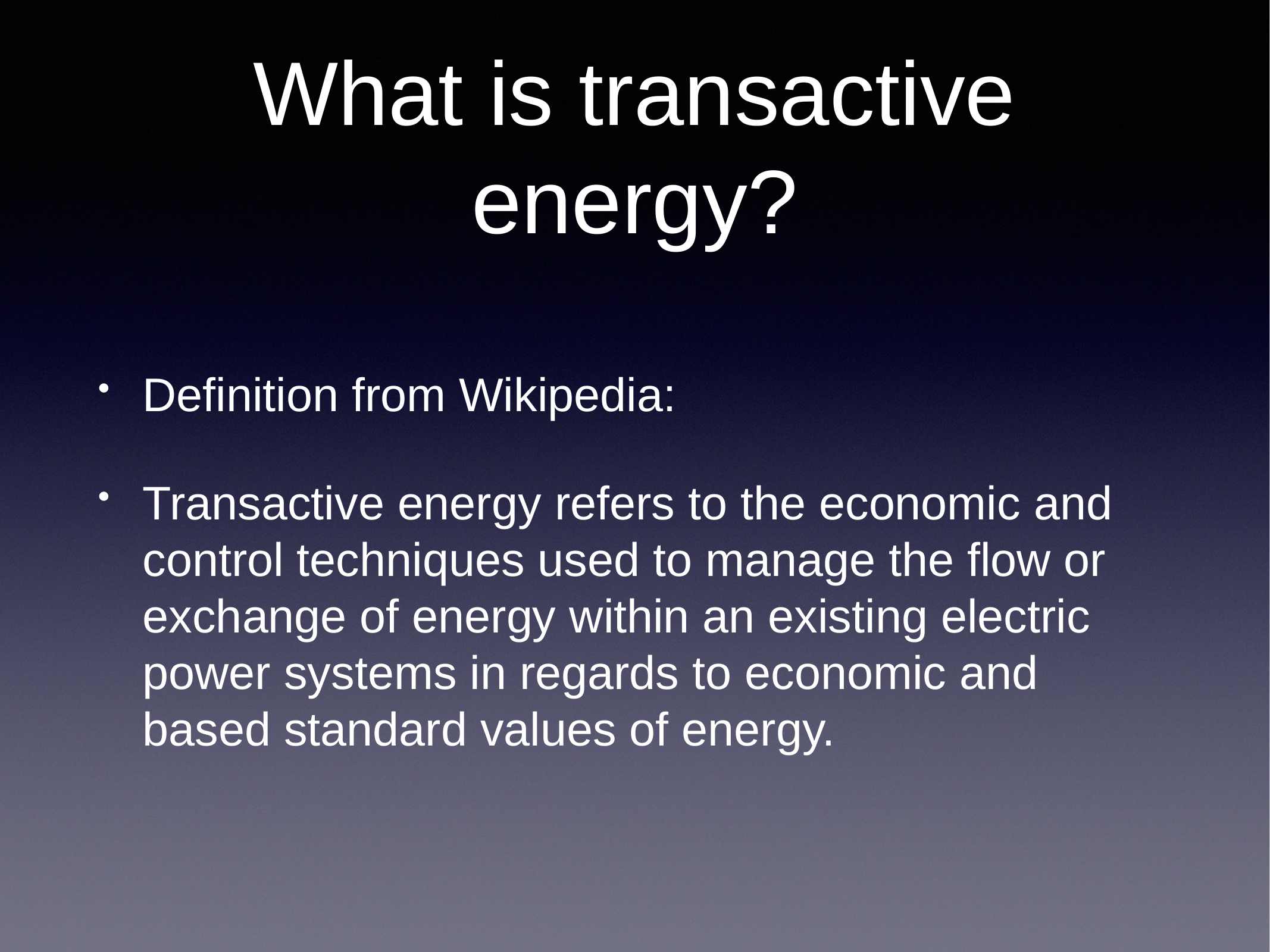

# What is transactive energy?
Definition from Wikipedia:
Transactive energy refers to the economic and control techniques used to manage the flow or exchange of energy within an existing electric power systems in regards to economic and based standard values of energy.